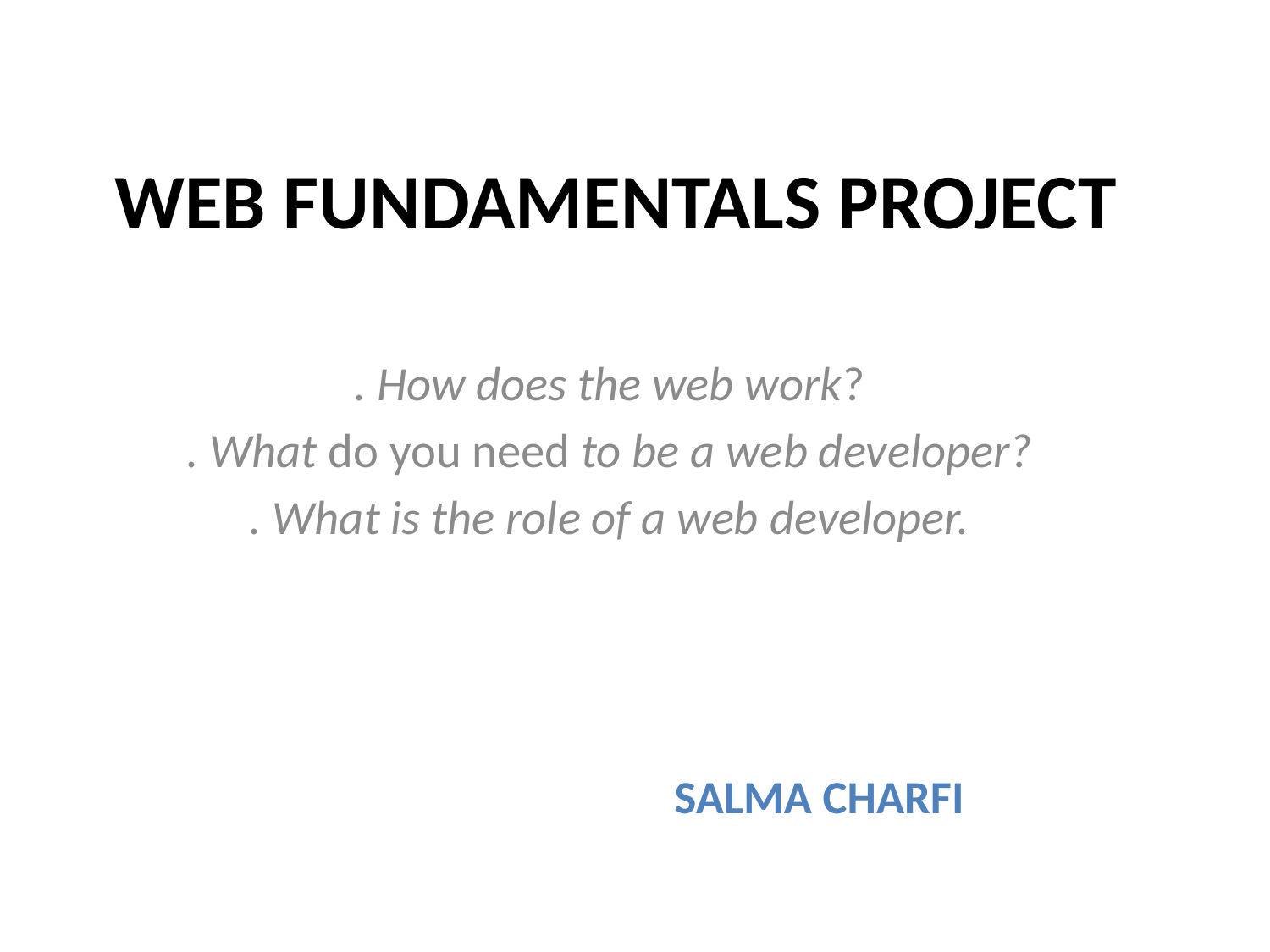

# WEB FUNDAMENTALS PROJECT
. How does the web work?
. What do you need to be a web developer?
. What is the role of a web developer.

SALMA CHARFI